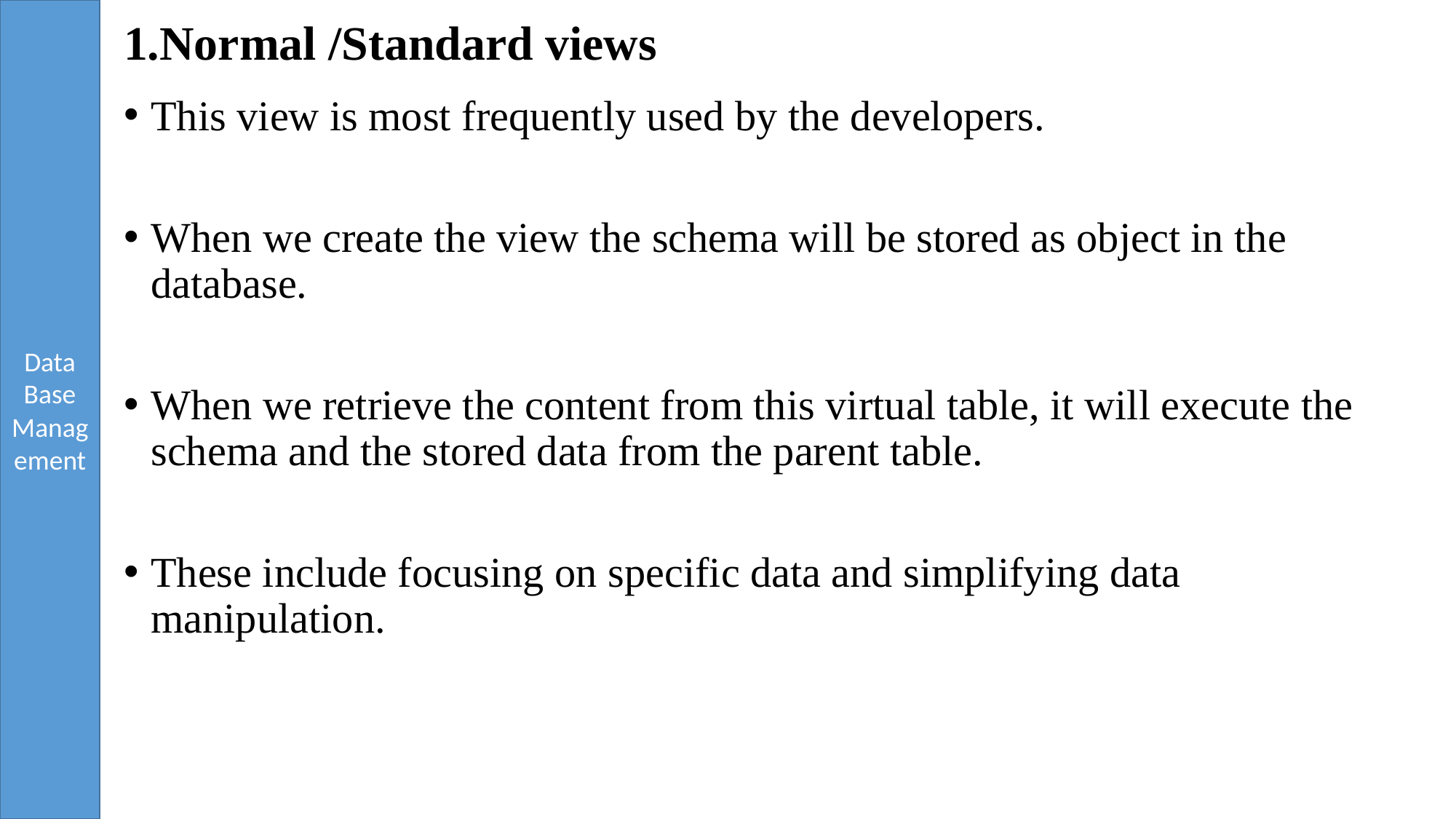

# 1.Normal /Standard views
This view is most frequently used by the developers.

When we create the view the schema will be stored as object in the database.

When we retrieve the content from this virtual table, it will execute the schema and the stored data from the parent table.

These include focusing on specific data and simplifying data manipulation.